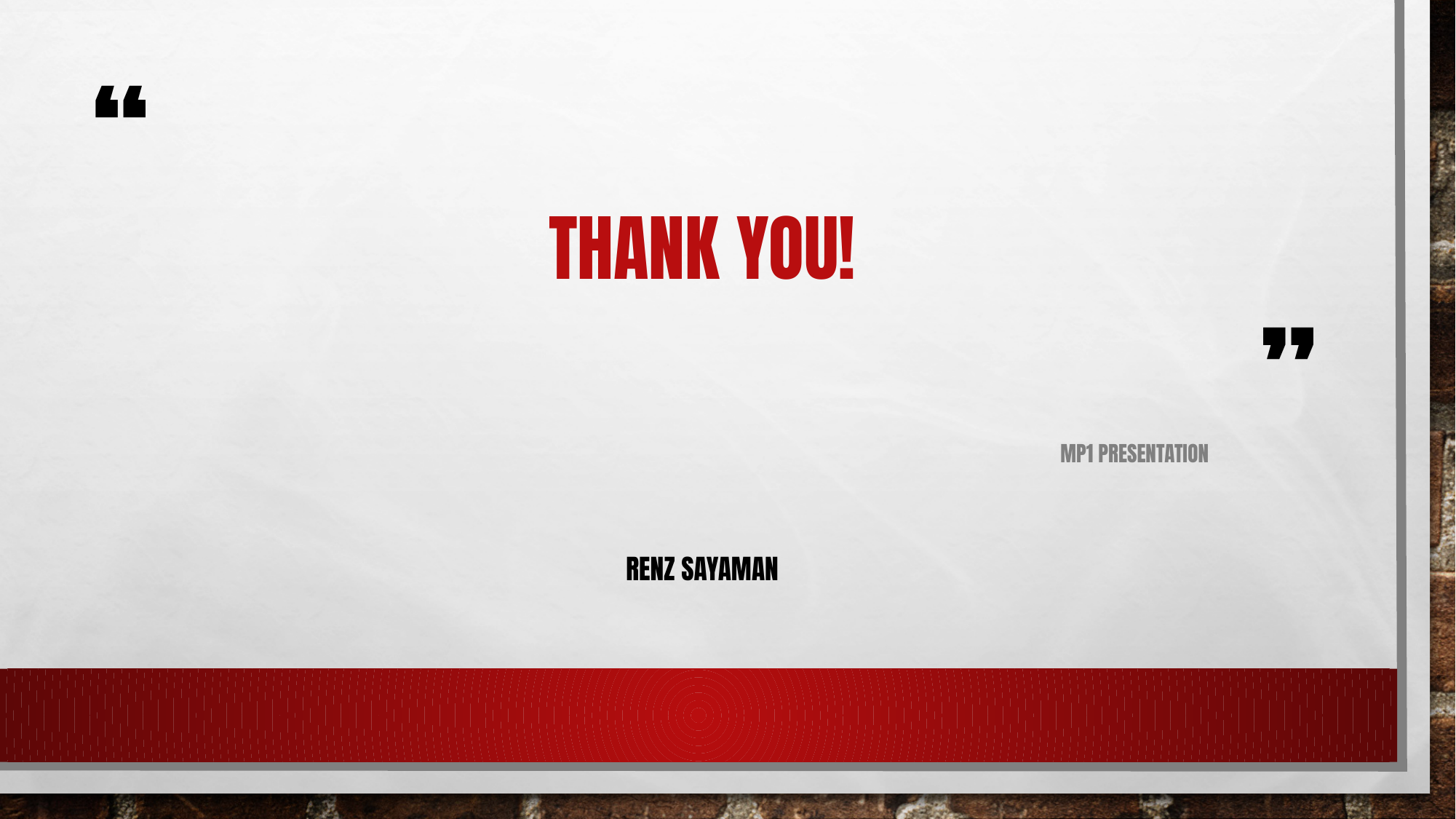

# THANK YOU!
MP1 PRESENTATION
RENZ SAYAMAN